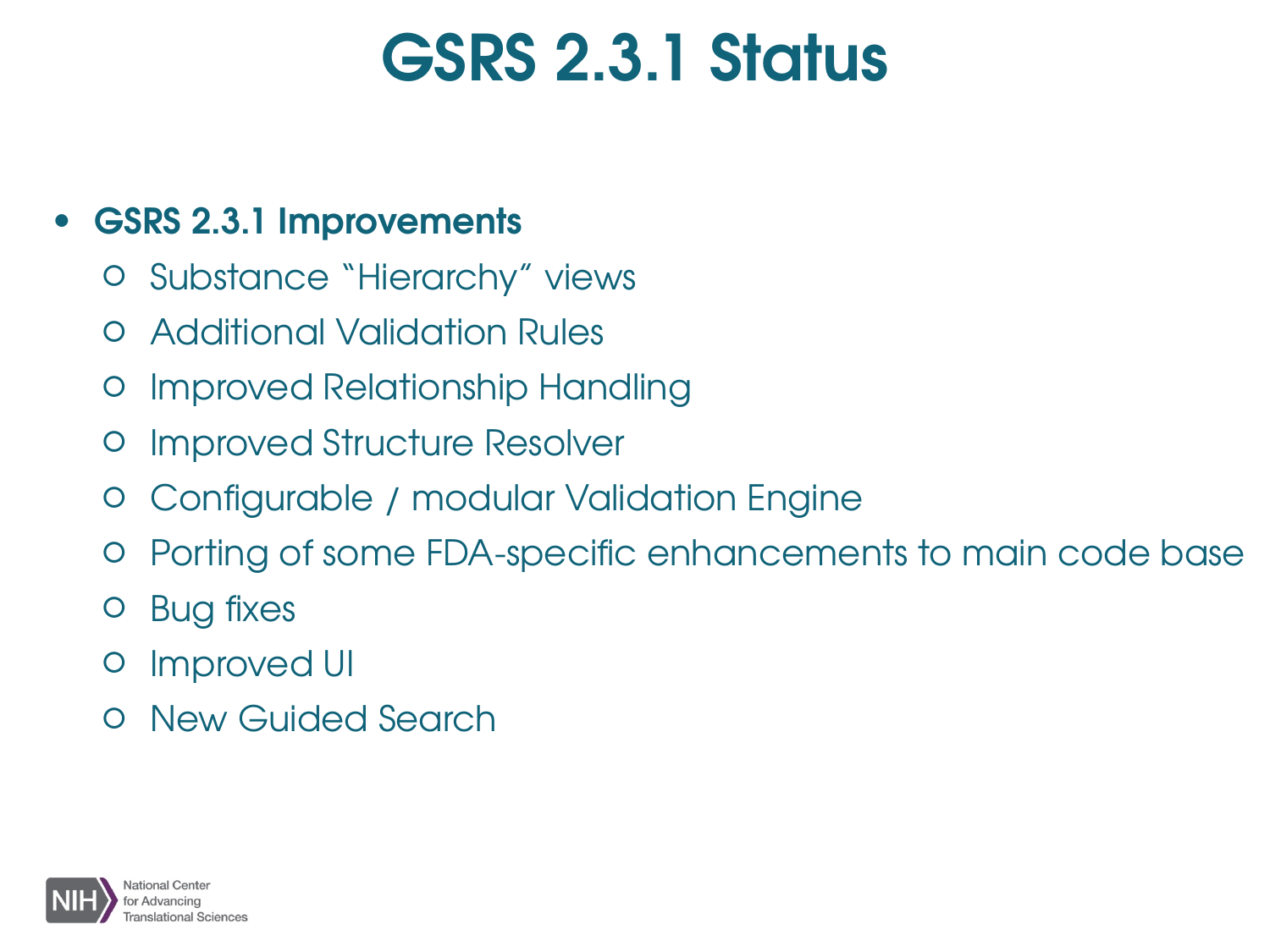

GSRS 2.3.1 Status

GSRS 2.3.1 Improvements
Substance “Hierarchy” views
Additional Validation Rules
Improved Relationship Handling
Improved Structure Resolver
Configurable / modular Validation Engine
Porting of some FDA-specific enhancements to main code base
Bug fixes
Improved UI
New Guided Search